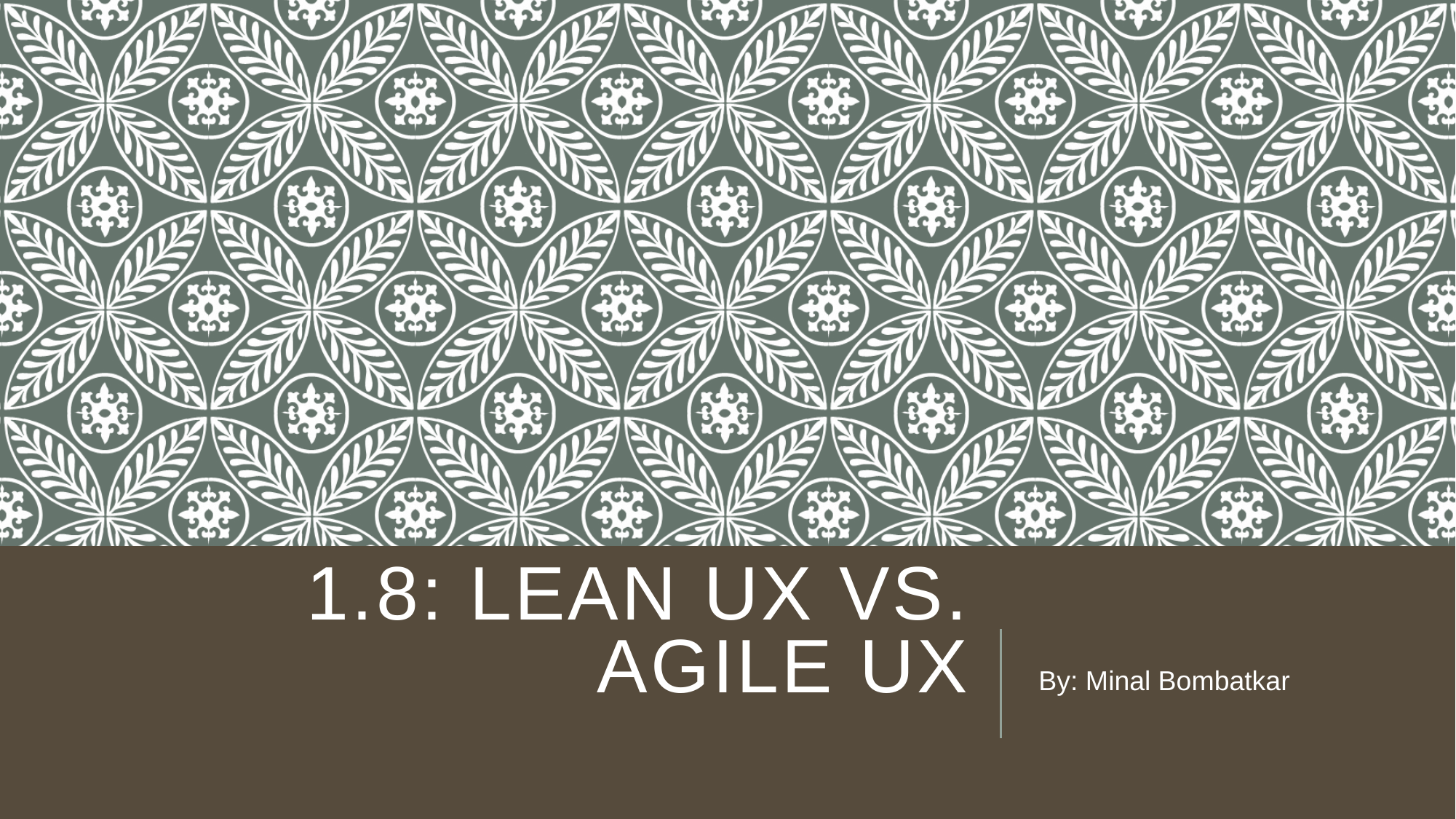

# 1.8: Lean UX vs. Agile UX
By: Minal Bombatkar